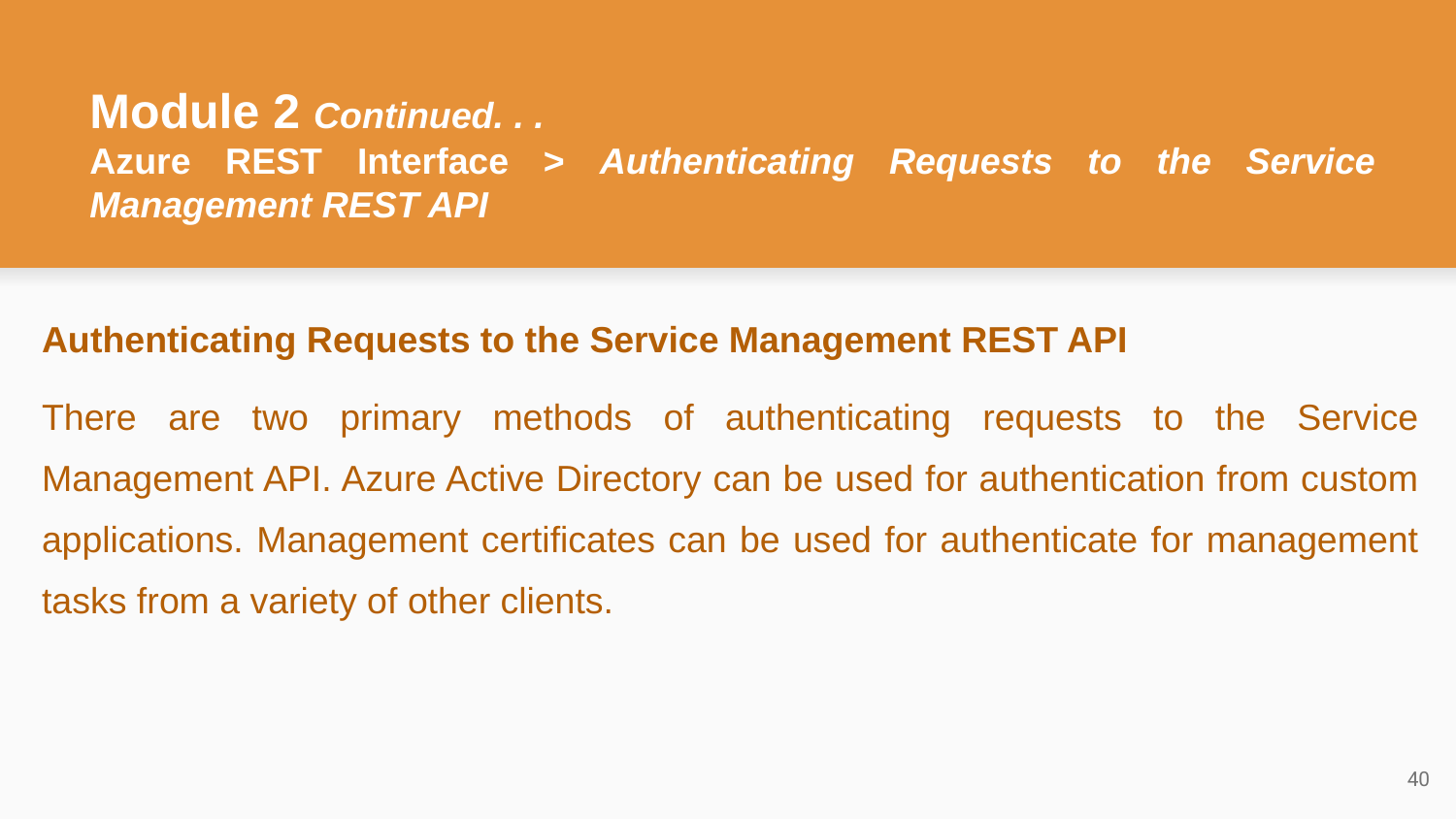

# Module 2 Continued. . .
Azure REST Interface > Authenticating Requests to the Service Management REST API
Authenticating Requests to the Service Management REST API
There are two primary methods of authenticating requests to the Service Management API. Azure Active Directory can be used for authentication from custom applications. Management certificates can be used for authenticate for management tasks from a variety of other clients.

40